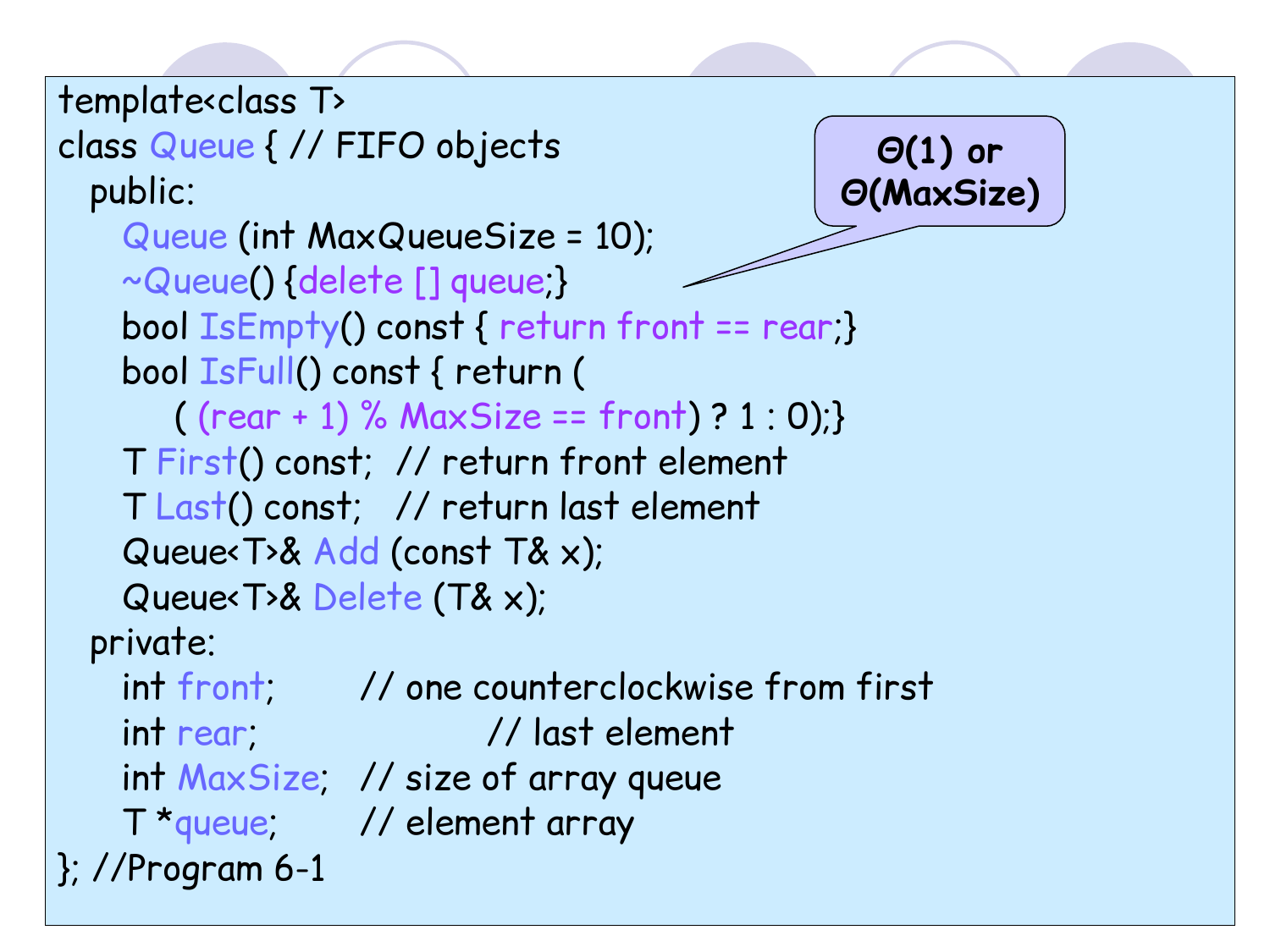

# 6.2	Formula-Based Representation
template<class T>
class Queue { // FIFO objects
   public:
      Queue (int MaxQueueSize = 10);
      ~Queue() {delete [] queue;}
      bool IsEmpty() const { return front == rear;}
      bool IsFull() const { return (
           ( (rear + 1) % MaxSize == front) ? 1 : 0);}
      T First() const;  // return front element
      T Last() const;   // return last element
      Queue<T>& Add (const T& x);
      Queue<T>& Delete (T& x);
   private:
      int front;      	// one counterclockwise from first
      int rear;    		// last element
      int MaxSize; 	// size of array queue
      T *queue;     	// element array
}; //Program 6-1
Θ(1) or Θ(MaxSize)

11